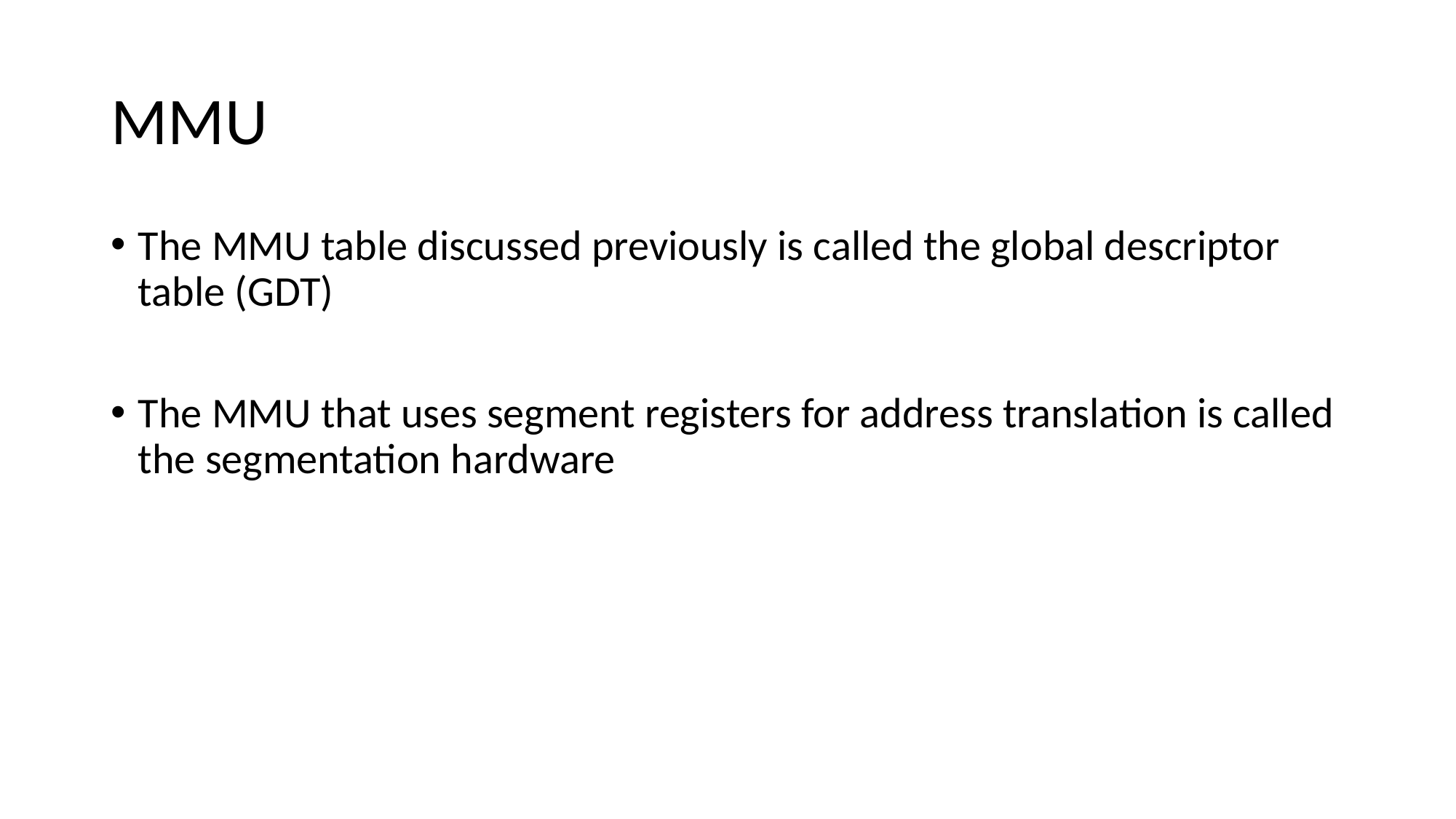

# MMU
The MMU table discussed previously is called the global descriptor table (GDT)

The MMU that uses segment registers for address translation is called the segmentation hardware